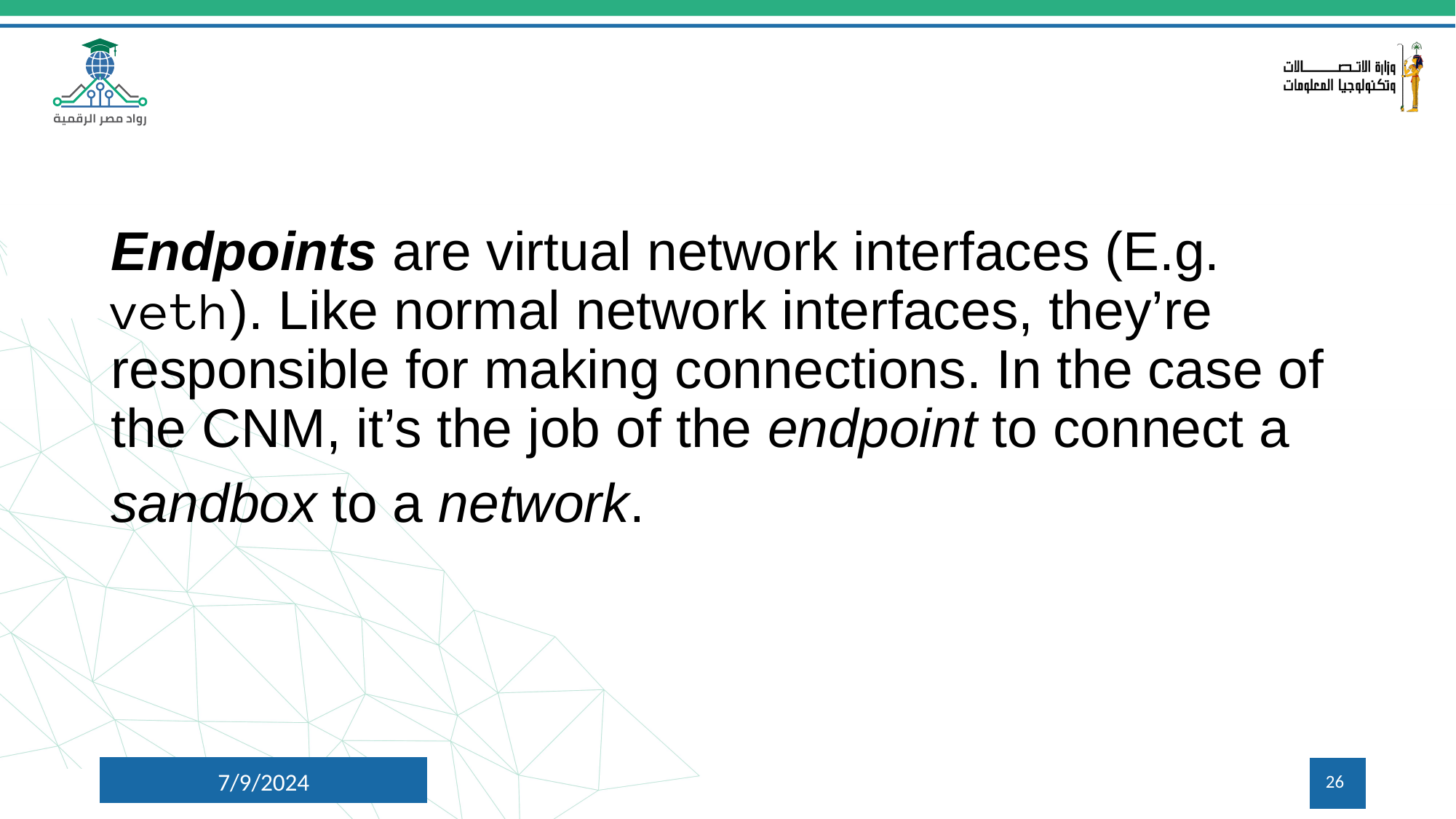

Endpoints are virtual network interfaces (E.g. veth). Like normal network interfaces, they’re responsible for making connections. In the case of the CNM, it’s the job of the endpoint to connect a sandbox to a network.
7/9/2024

26